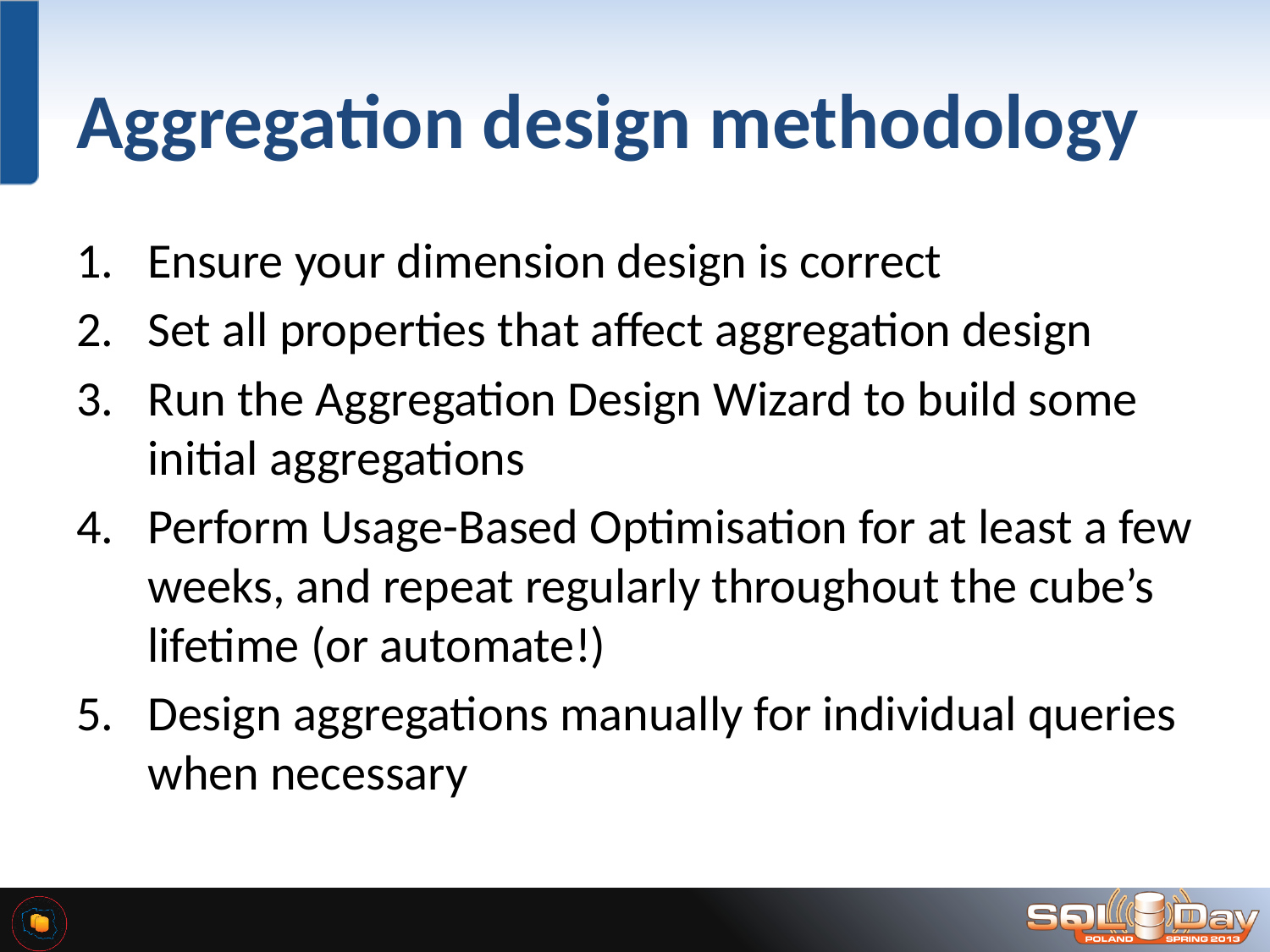

# Aggregation design methodology
Ensure your dimension design is correct
Set all properties that affect aggregation design
Run the Aggregation Design Wizard to build some initial aggregations
Perform Usage-Based Optimisation for at least a few weeks, and repeat regularly throughout the cube’s lifetime (or automate!)
Design aggregations manually for individual queries when necessary